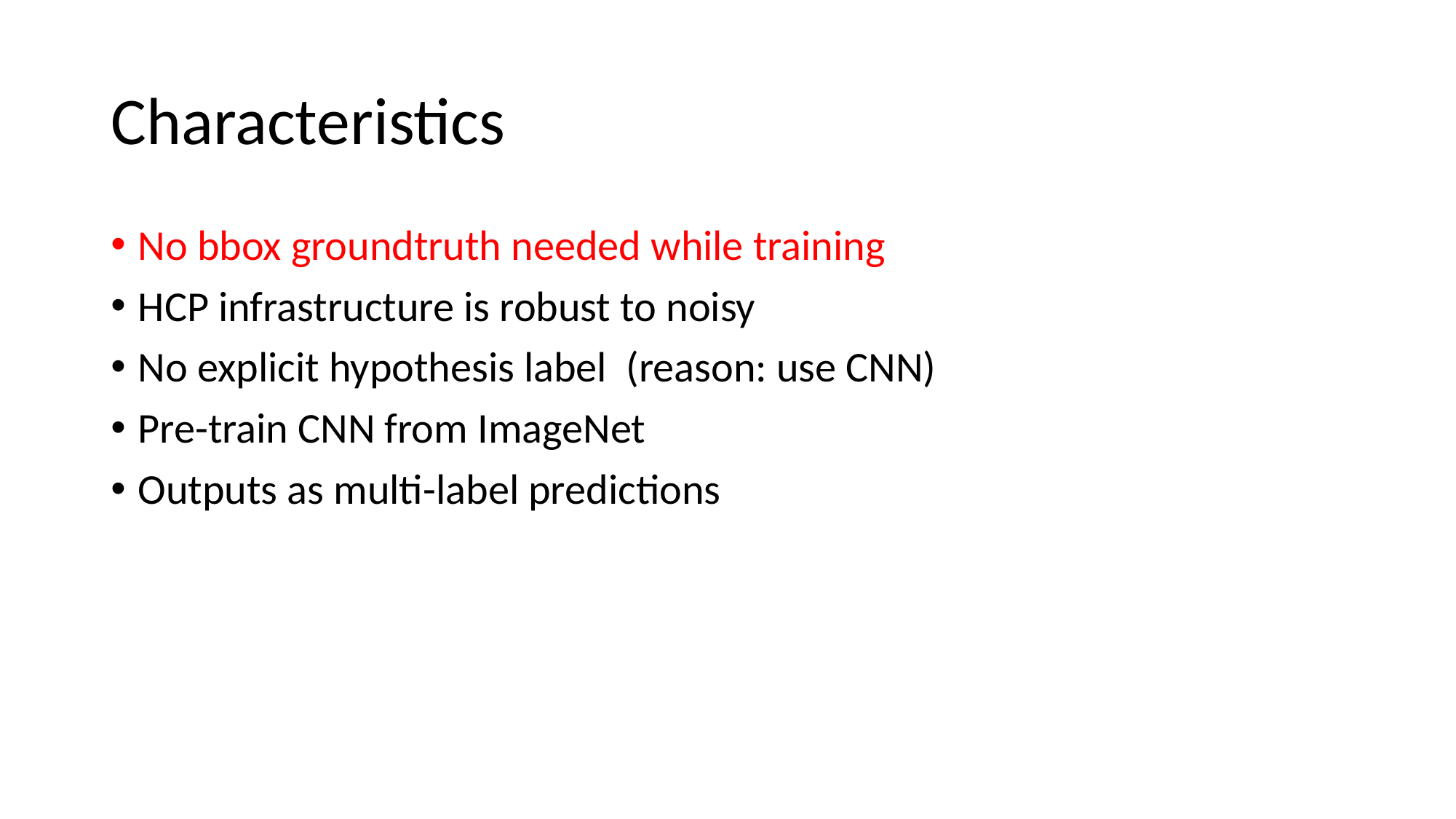

# Characteristics
No bbox groundtruth needed while training
HCP infrastructure is robust to noisy
No explicit hypothesis label  (reason: use CNN)
Pre-train CNN from ImageNet
Outputs as multi-label predictions